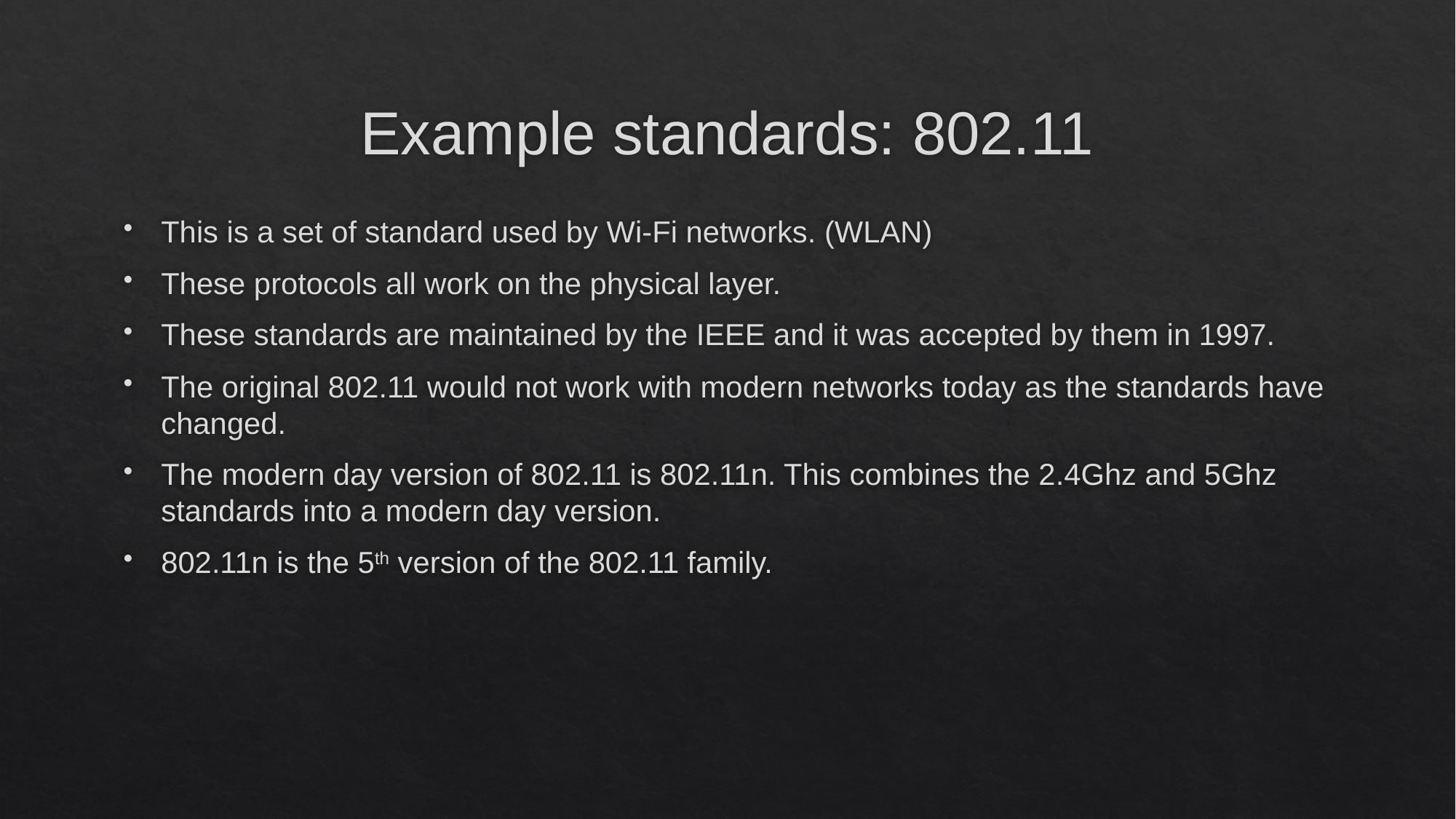

# Example standards: 802.11
This is a set of standard used by Wi-Fi networks. (WLAN)
These protocols all work on the physical layer.
These standards are maintained by the IEEE and it was accepted by them in 1997.
The original 802.11 would not work with modern networks today as the standards have changed.
The modern day version of 802.11 is 802.11n. This combines the 2.4Ghz and 5Ghz standards into a modern day version.
802.11n is the 5th version of the 802.11 family.